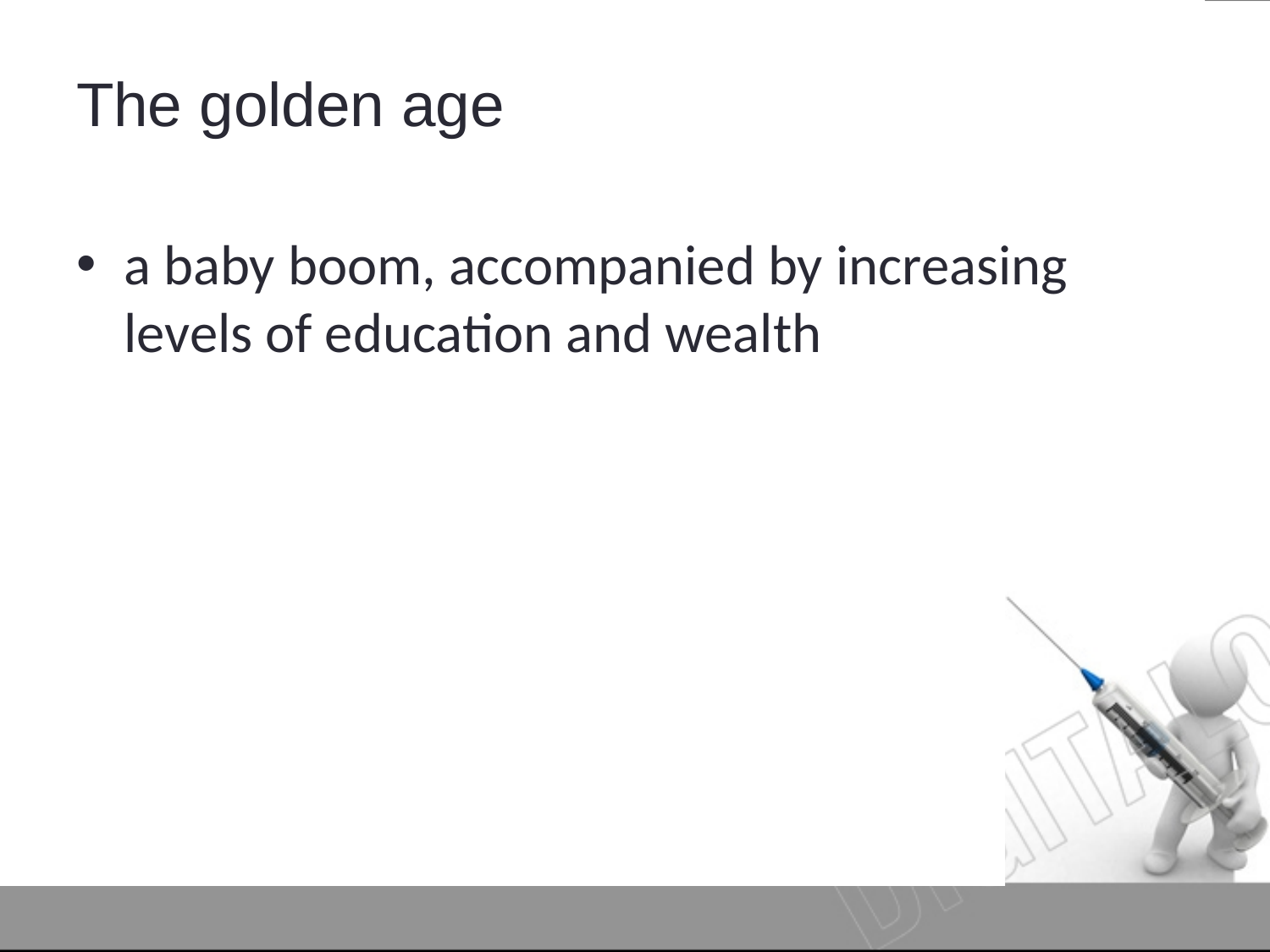

# The golden age

a baby boom, accompanied by increasing levels of education and wealth